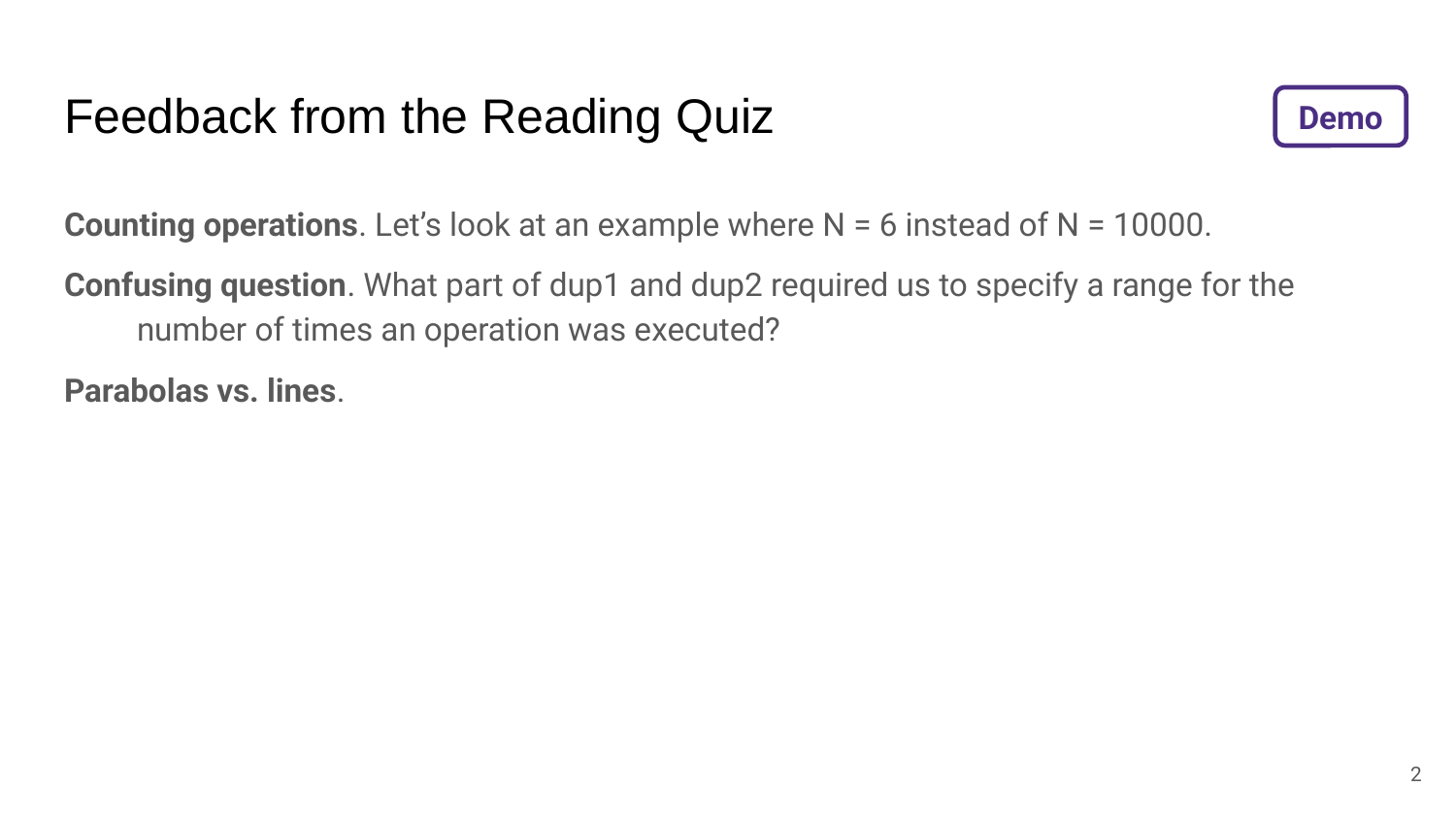

# Feedback from the Reading Quiz
Demo
Counting operations. Let’s look at an example where N = 6 instead of N = 10000.
Confusing question. What part of dup1 and dup2 required us to specify a range for the number of times an operation was executed?
Parabolas vs. lines.
2